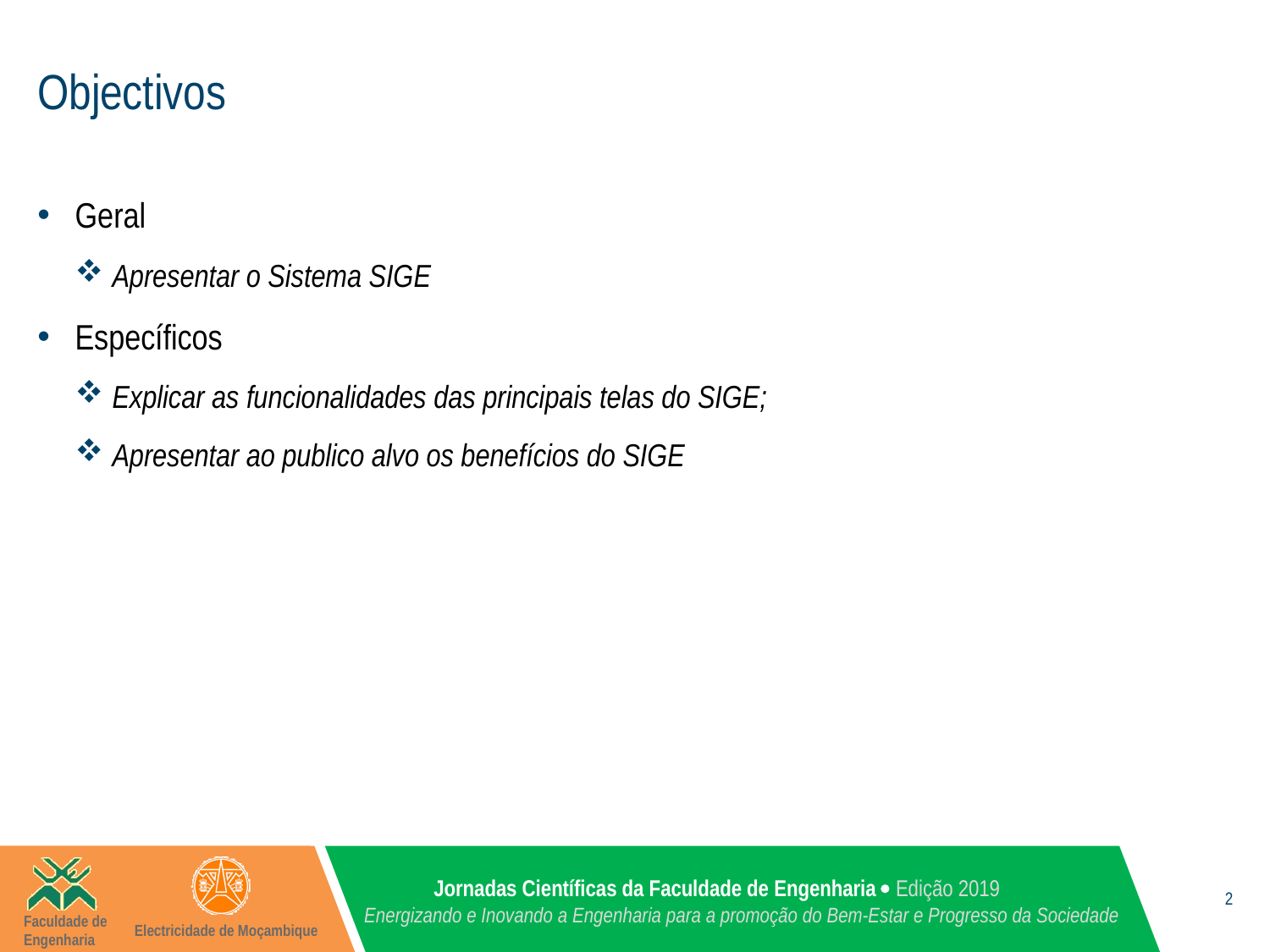

# Objectivos
Geral
Apresentar o Sistema SIGE
Específicos
Explicar as funcionalidades das principais telas do SIGE;
Apresentar ao publico alvo os benefícios do SIGE
2